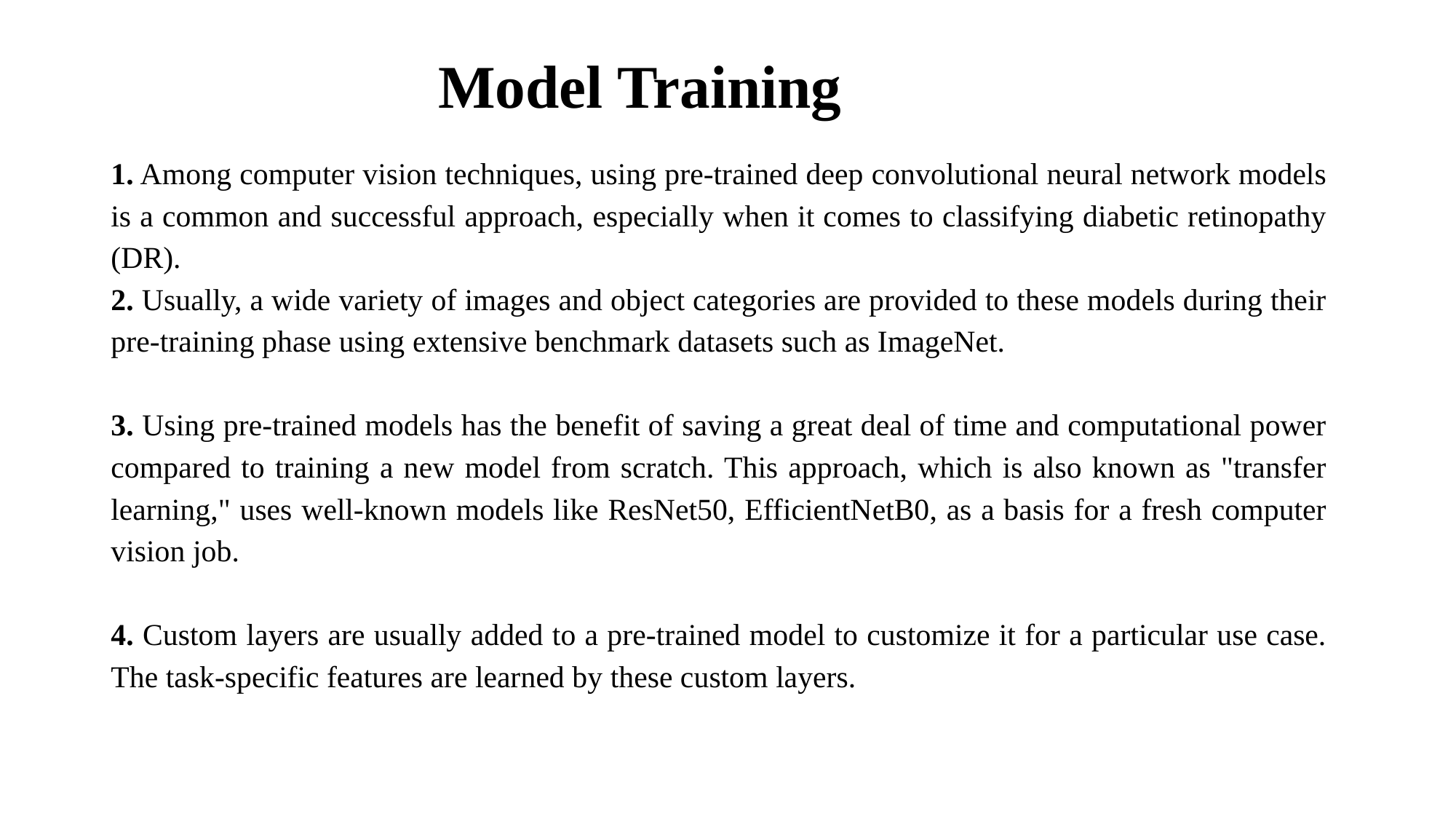

# Model Training
1. Among computer vision techniques, using pre-trained deep convolutional neural network models is a common and successful approach, especially when it comes to classifying diabetic retinopathy (DR).
2. Usually, a wide variety of images and object categories are provided to these models during their pre-training phase using extensive benchmark datasets such as ImageNet.

3. Using pre-trained models has the benefit of saving a great deal of time and computational power compared to training a new model from scratch. This approach, which is also known as "transfer learning," uses well-known models like ResNet50, EfficientNetB0, as a basis for a fresh computer vision job.

4. Custom layers are usually added to a pre-trained model to customize it for a particular use case. The task-specific features are learned by these custom layers.